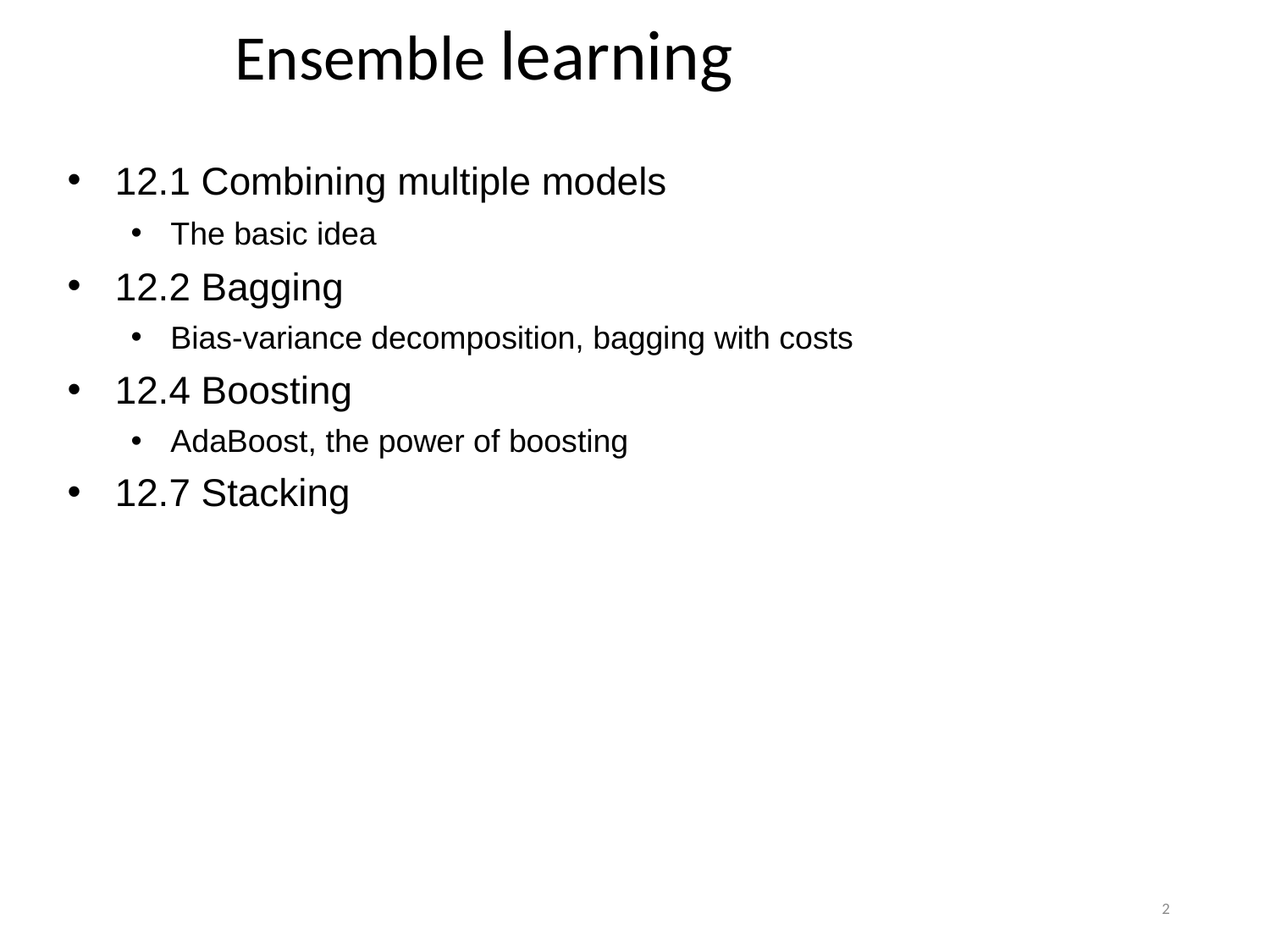

Ensemble learning
12.1 Combining multiple models
The basic idea
12.2 Bagging
Bias-variance decomposition, bagging with costs
12.4 Boosting
AdaBoost, the power of boosting
12.7 Stacking
2